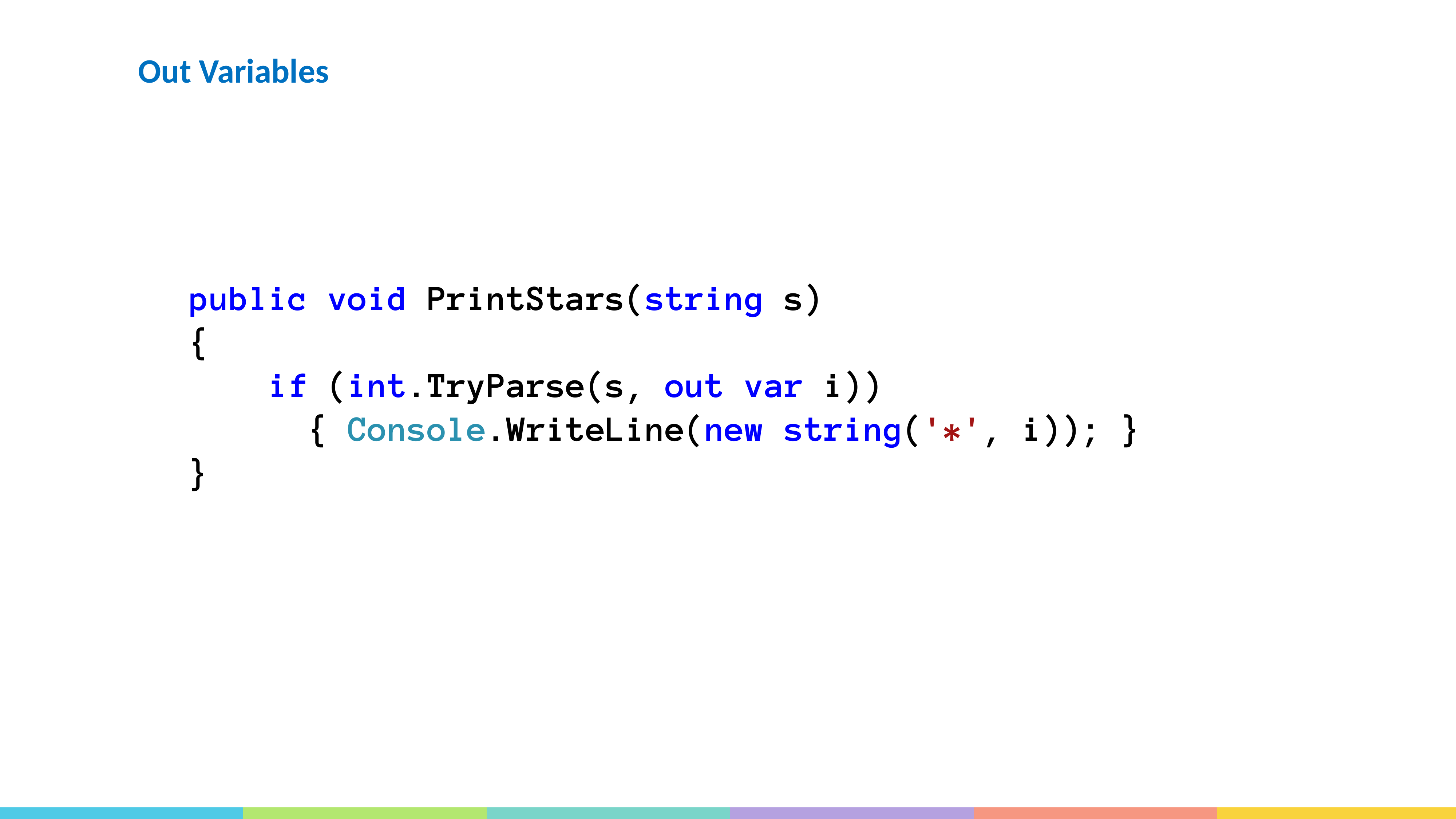

Out Variables
 public void PrintStars(string s)
 {
     if (int.TryParse(s, out var i))
       { Console.WriteLine(new string('*', i)); }
 }